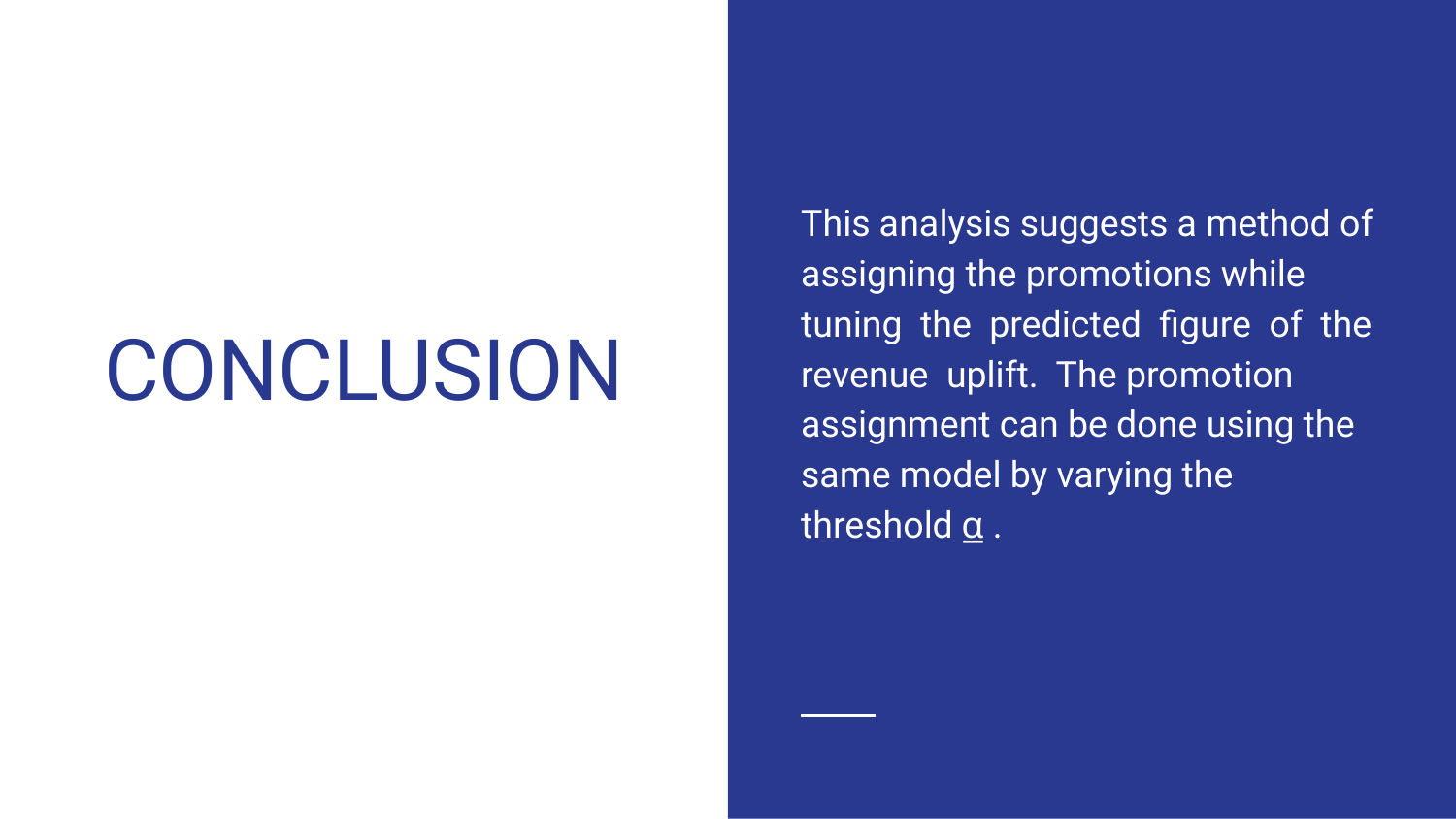

This analysis suggests a method of assigning the promotions while  tuning  the  predicted  figure  of  the  revenue  uplift.  The promotion assignment can be done using the same model by varying the threshold ⍶ .
# CONCLUSION